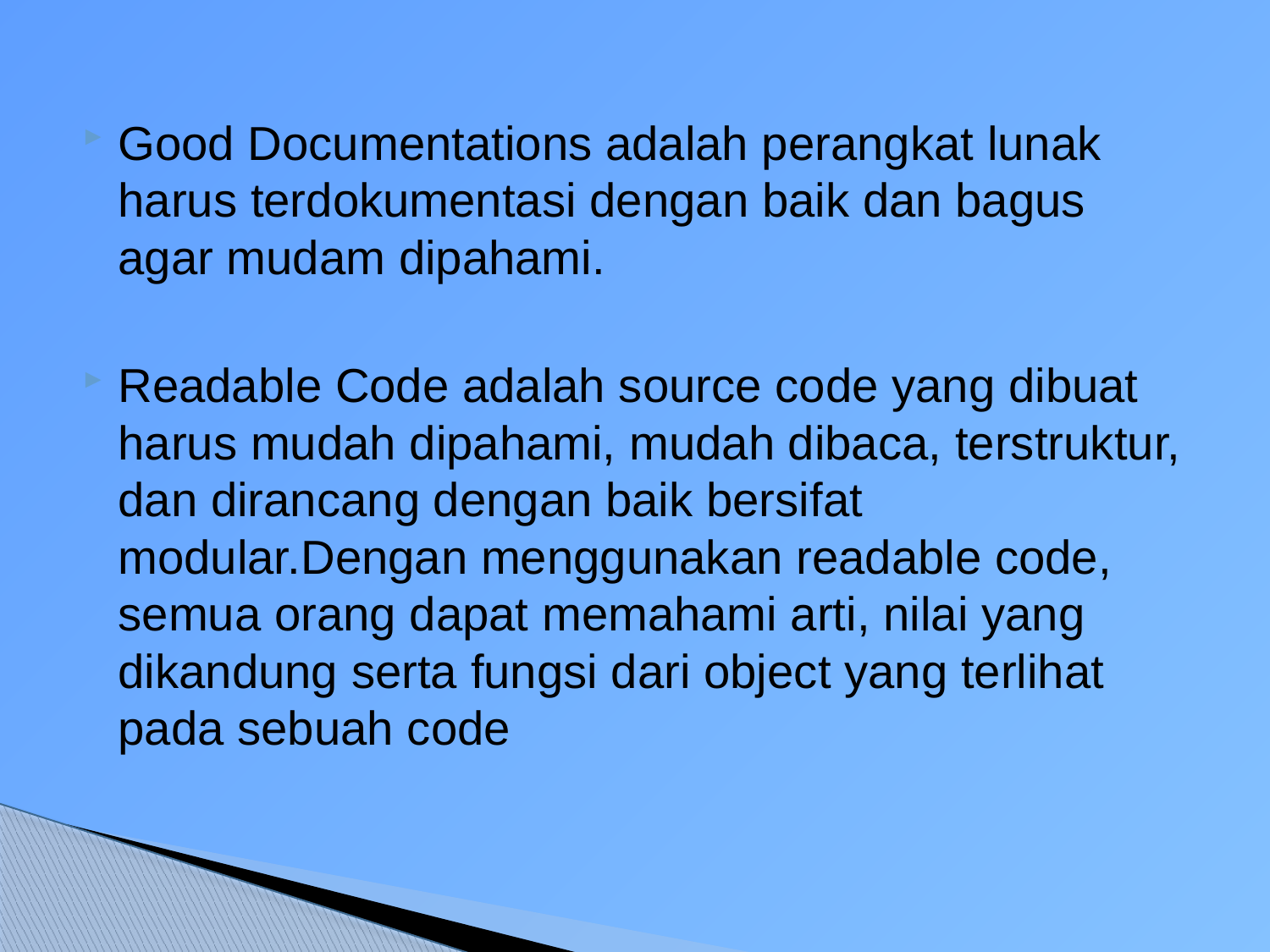

Good Documentations adalah perangkat lunak harus terdokumentasi dengan baik dan bagus  agar mudam dipahami.

Readable Code adalah source code yang dibuat harus mudah dipahami, mudah dibaca, terstruktur, dan dirancang dengan baik bersifat modular.Dengan menggunakan readable code, semua orang dapat memahami arti, nilai yang dikandung serta fungsi dari object yang terlihat pada sebuah code